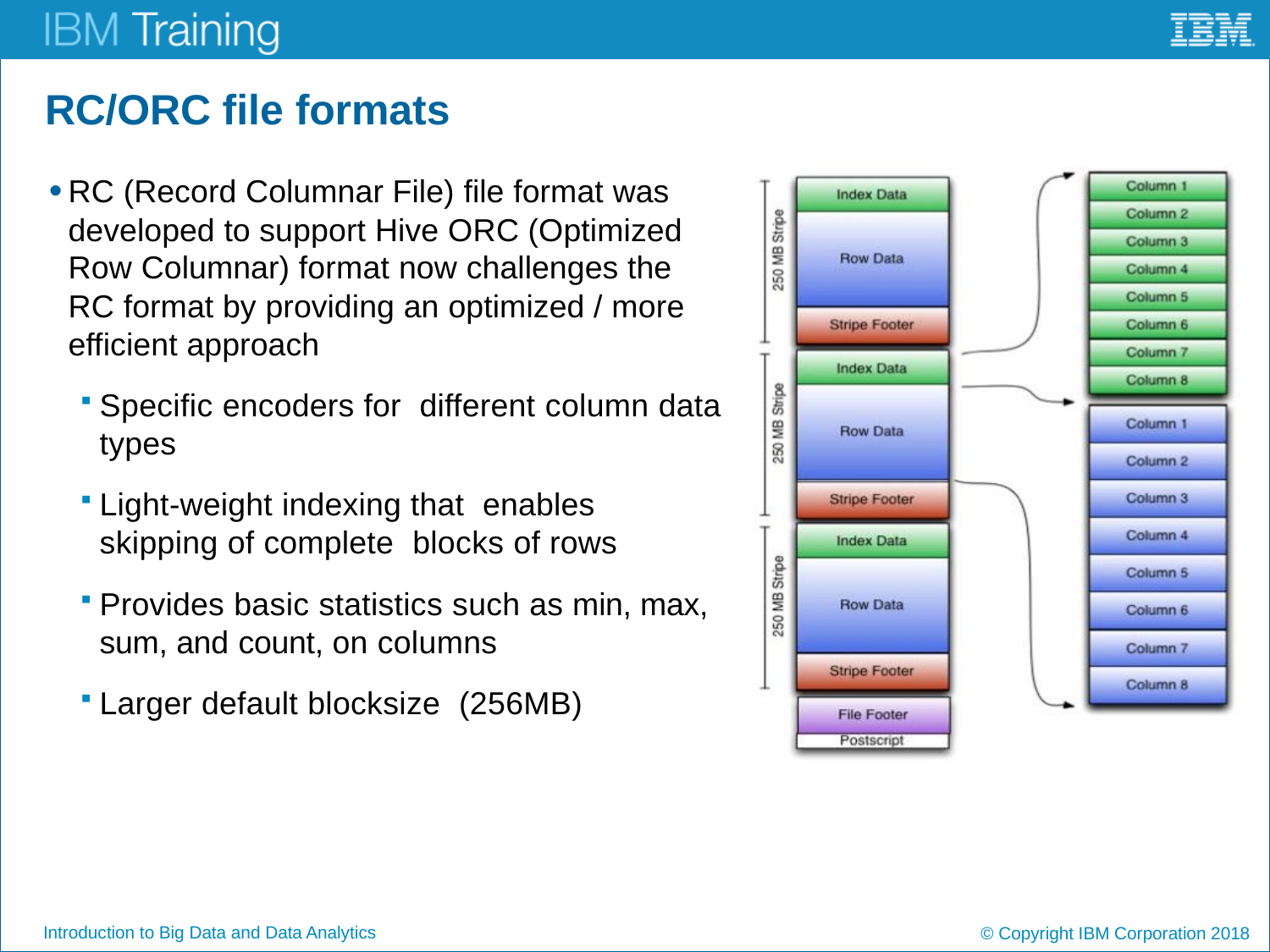

# RC/ORC file formats
RC (Record Columnar File) file format was developed to support Hive ORC (Optimized Row Columnar) format now challenges the RC format by providing an optimized / more efficient approach
Specific encoders for  different column data types
Light-weight indexing that  enables skipping of complete  blocks of rows
Provides basic statistics such as min, max, sum, and count, on columns
Larger default blocksize  (256MB)